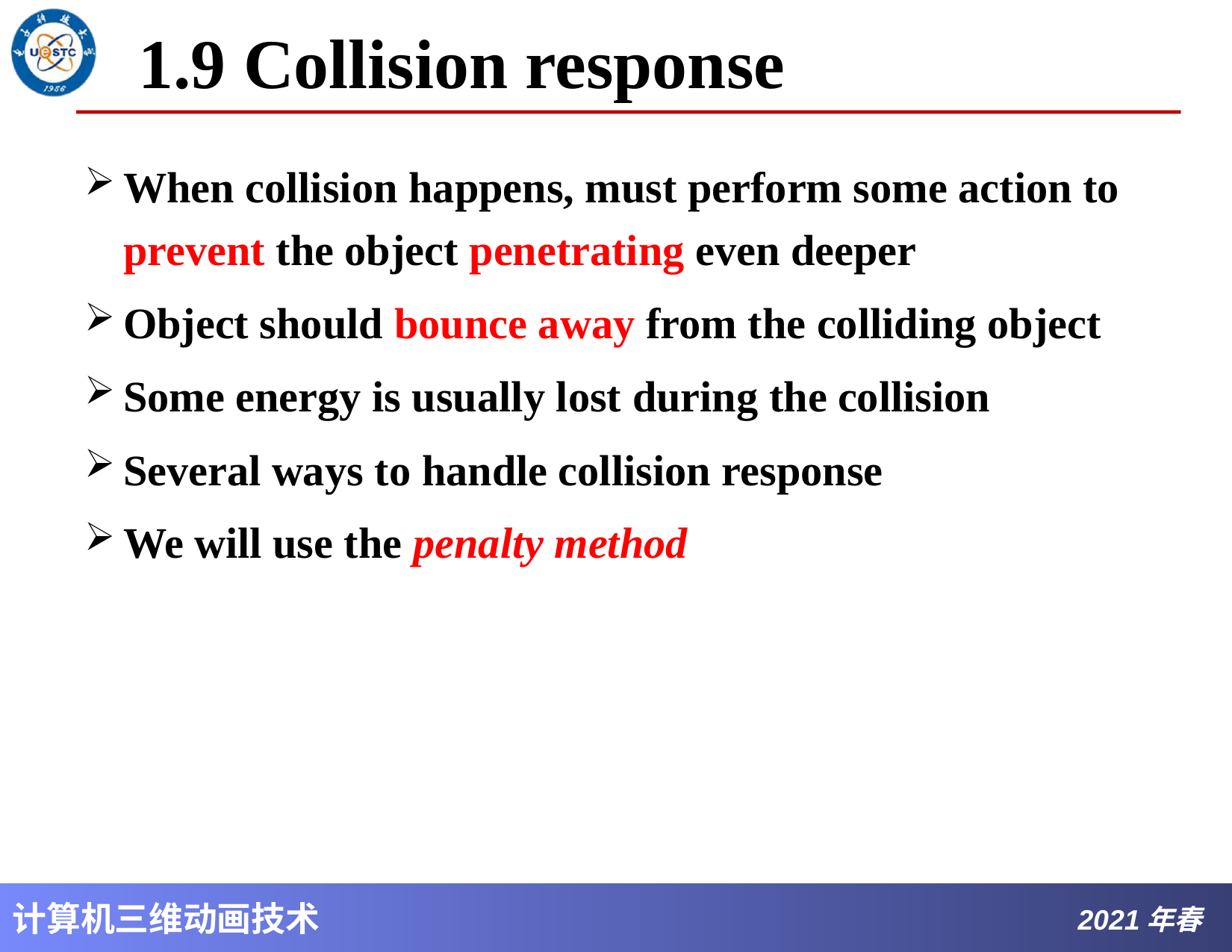

# 1.9 Collision response
When collision happens, must perform some action to prevent the object penetrating even deeper
Object should bounce away from the colliding object
Some energy is usually lost during the collision
Several ways to handle collision response
We will use the penalty method